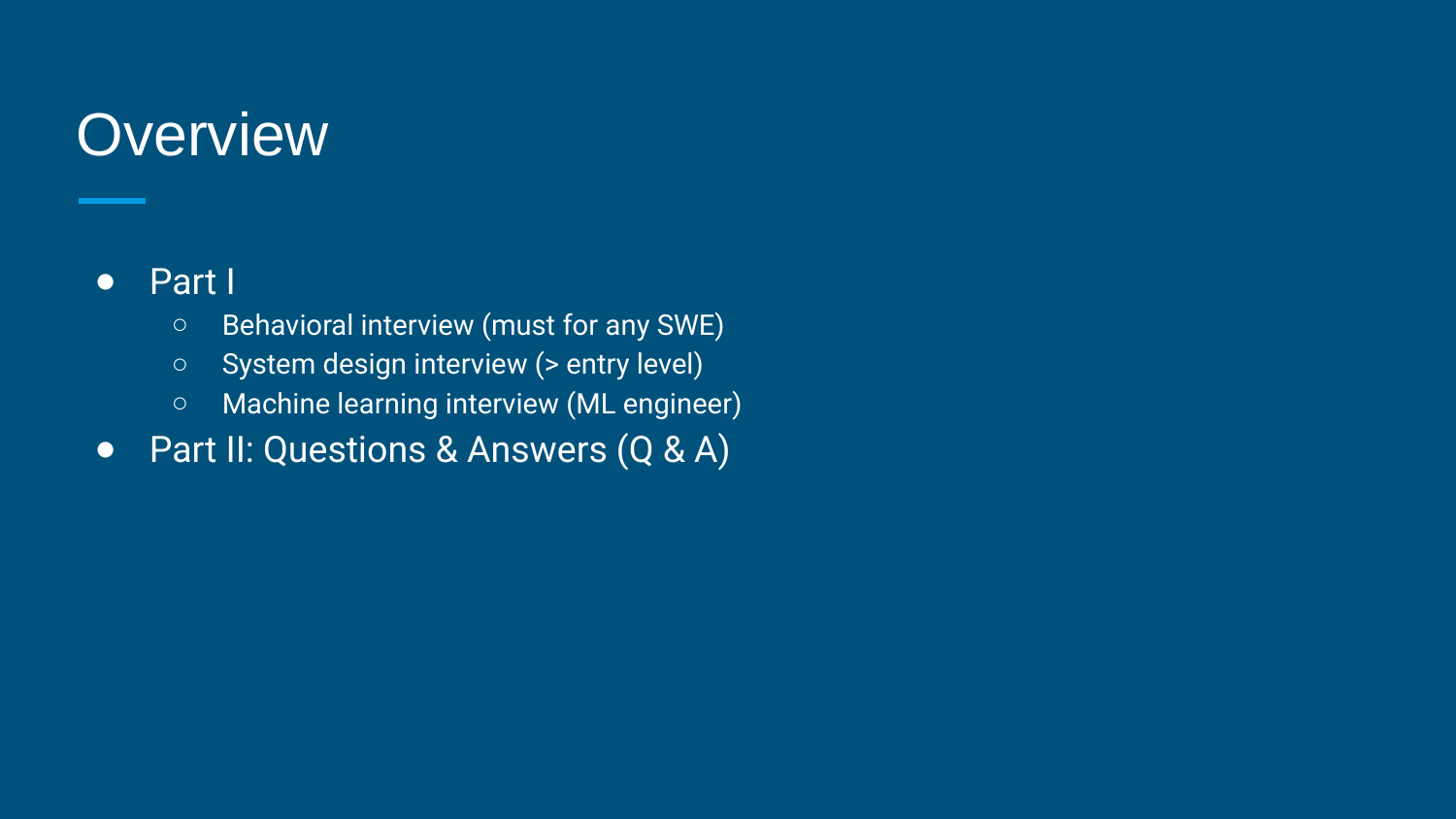

# Overview
Part I
Behavioral interview (must for any SWE)
System design interview (> entry level)
Machine learning interview (ML engineer)
Part II: Questions & Answers (Q & A)